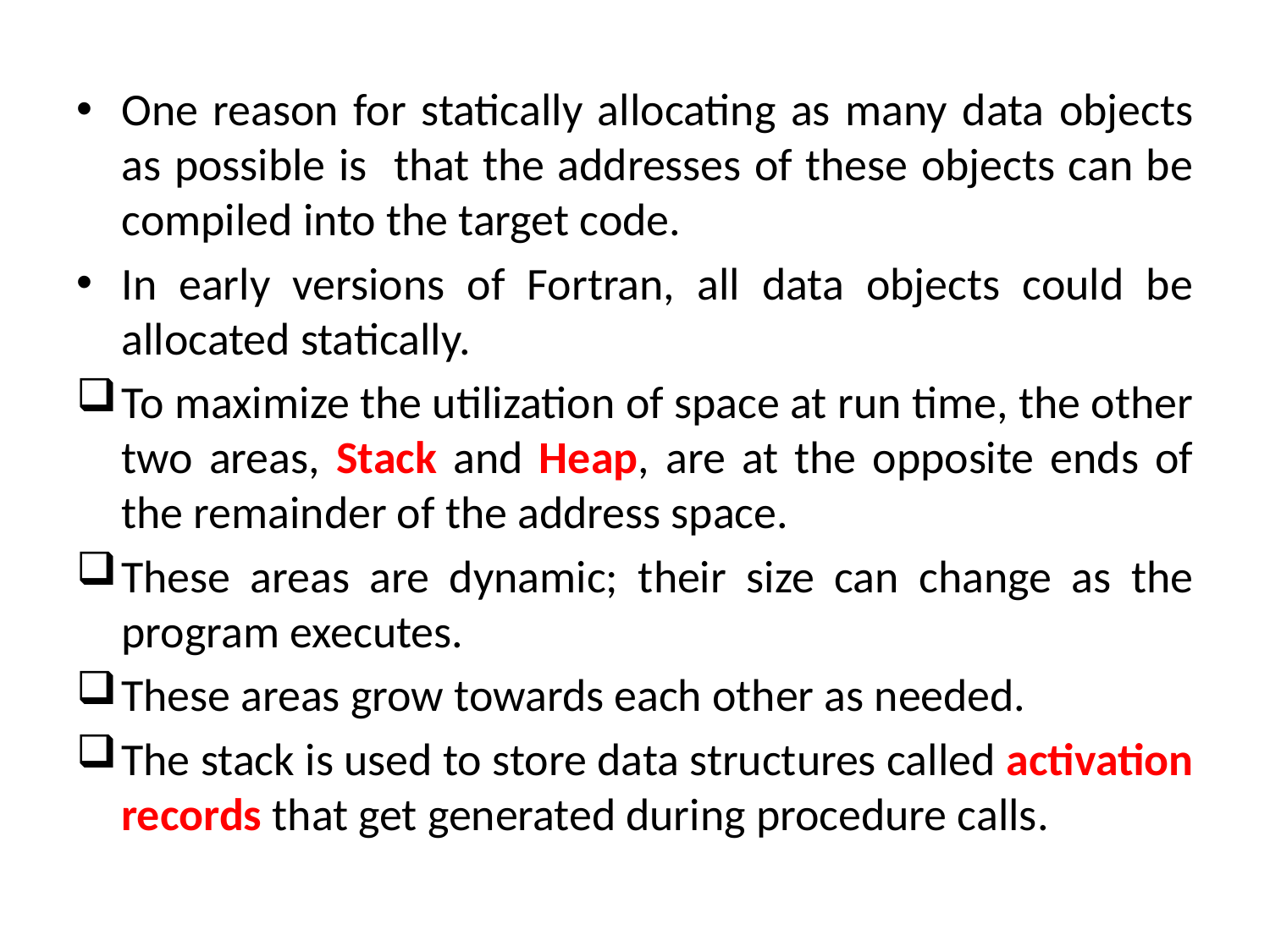

One reason for statically allocating as many data objects as possible is  that the addresses of these objects can be compiled into the target code.
In early versions of Fortran, all data objects could be allocated statically.
To maximize the utilization of space at run time, the other two areas, Stack and Heap, are at the opposite ends of the remainder of the address space.
These areas are dynamic; their size can change as the program executes.
These areas grow towards each other as needed.
The stack is used to store data structures called activation records that get generated during procedure calls.